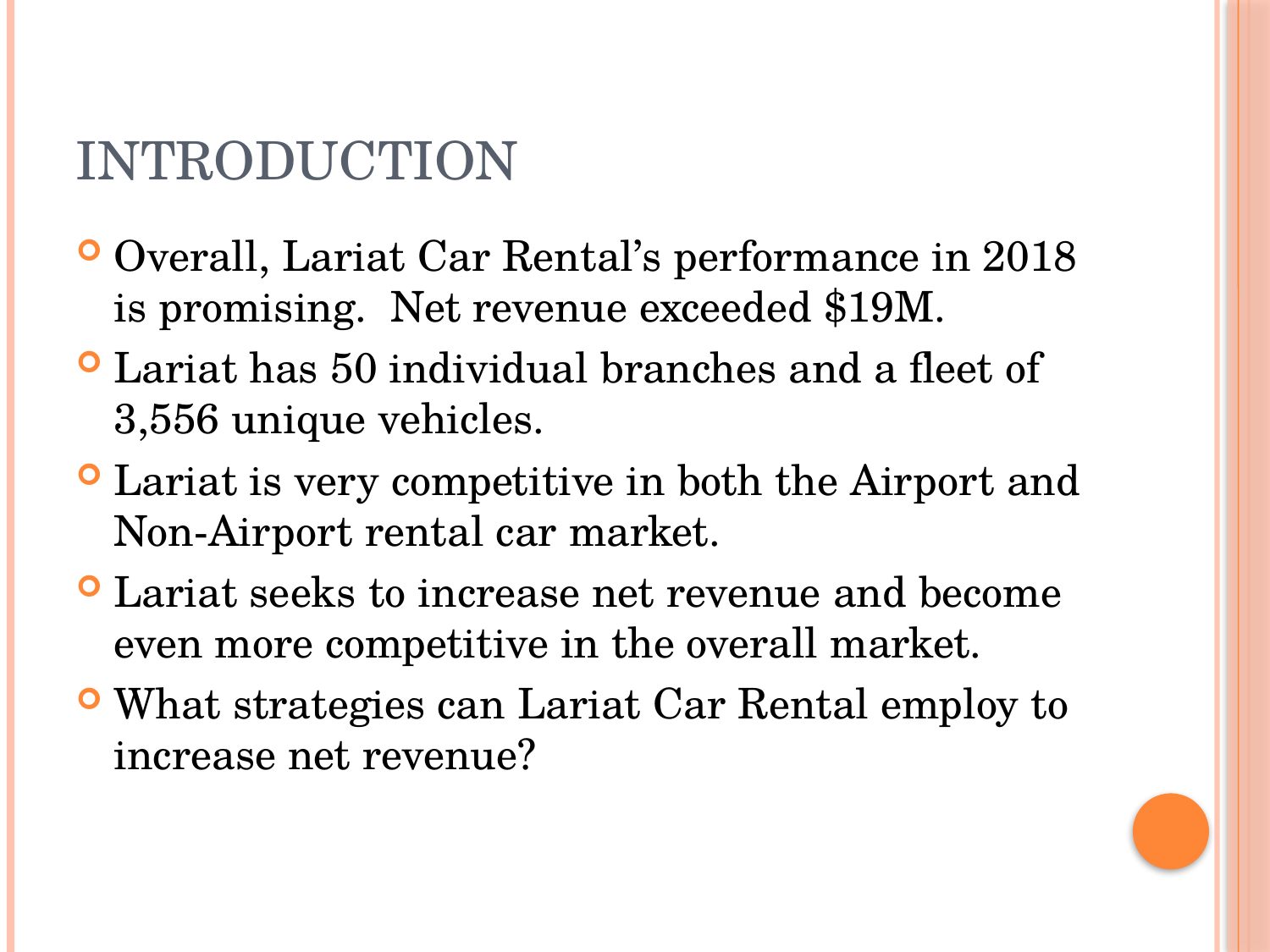

# Introduction
Overall, Lariat Car Rental’s performance in 2018 is promising.  Net revenue exceeded $19M.
Lariat has 50 individual branches and a fleet of 3,556 unique vehicles.
Lariat is very competitive in both the Airport and Non-Airport rental car market.
Lariat seeks to increase net revenue and become even more competitive in the overall market.
What strategies can Lariat Car Rental employ to increase net revenue?